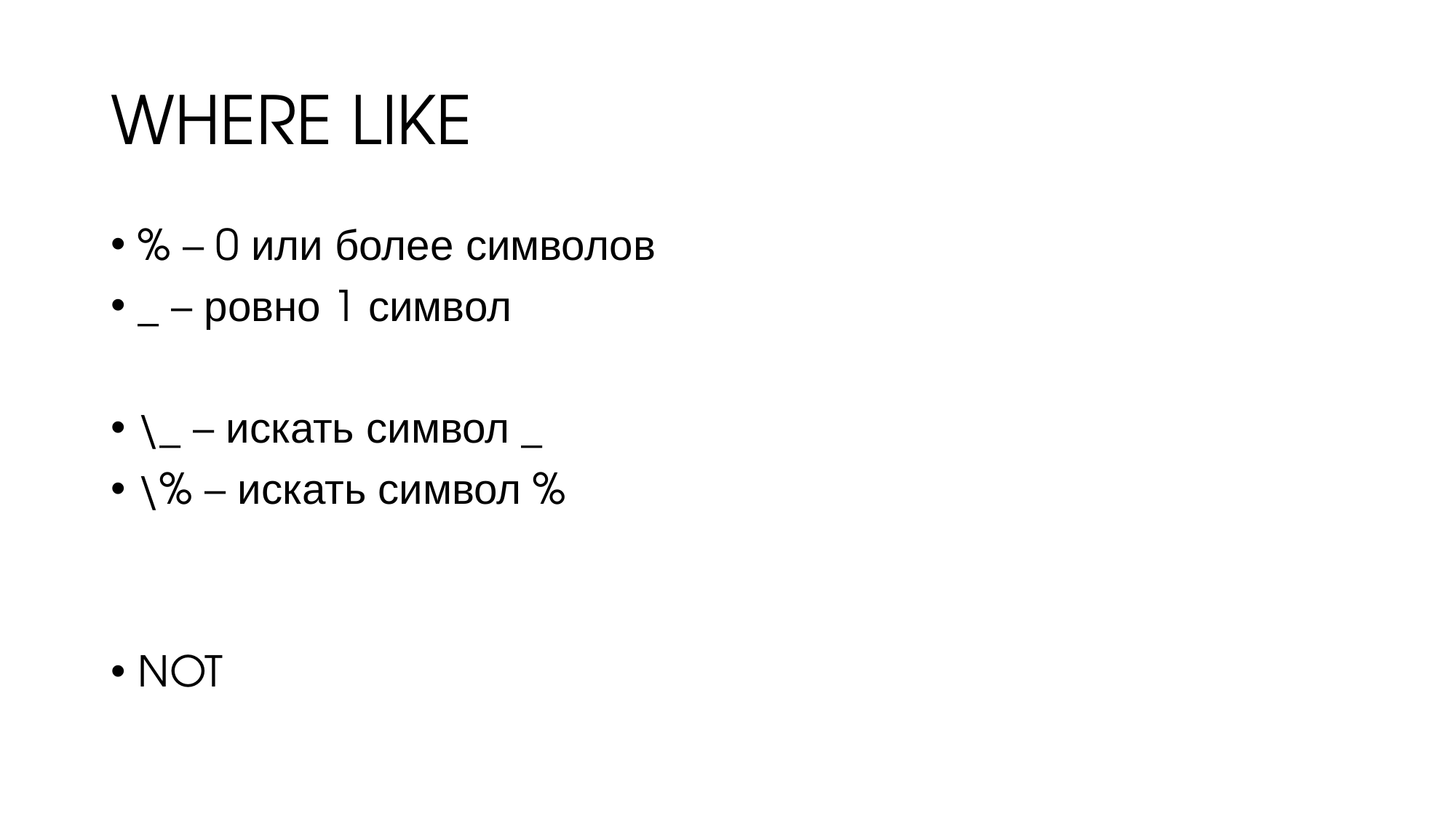

# WHERE LIKE
% – 0 или более символов
_ – ровно 1 символ

\_ – искать символ _
\% – искать символ %

NOT